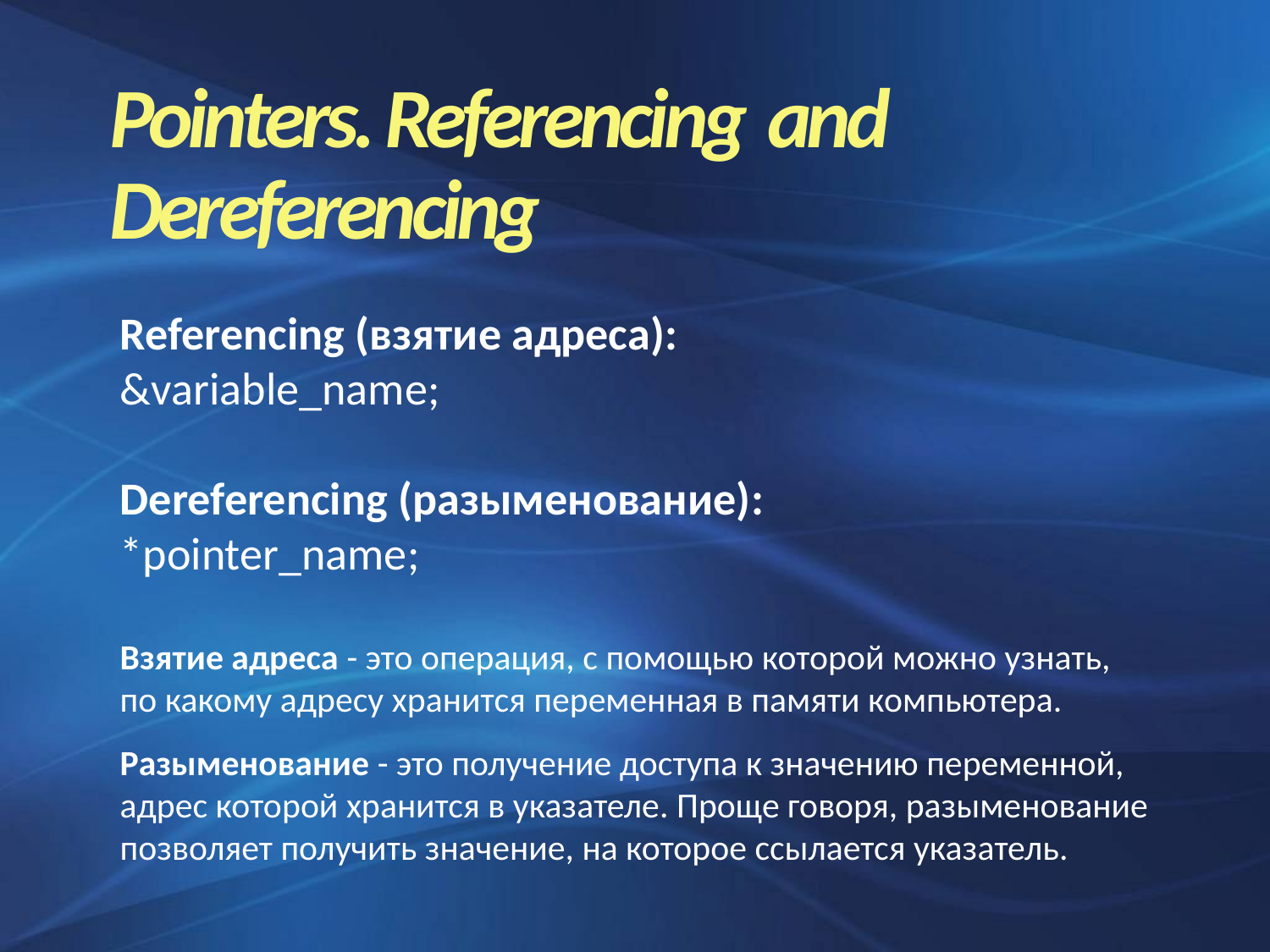

Pointers. Referencing and Dereferencing
Referencing (взятие адреса):
&variable_name;

Dereferencing (разыменование):
*pointer_name;

Взятие адреса - это операция, с помощью которой можно узнать, по какому адресу хранится переменная в памяти компьютера.
Разыменование - это получение доступа к значению переменной, адрес которой хранится в указателе. Проще говоря, разыменование позволяет получить значение, на которое ссылается указатель.